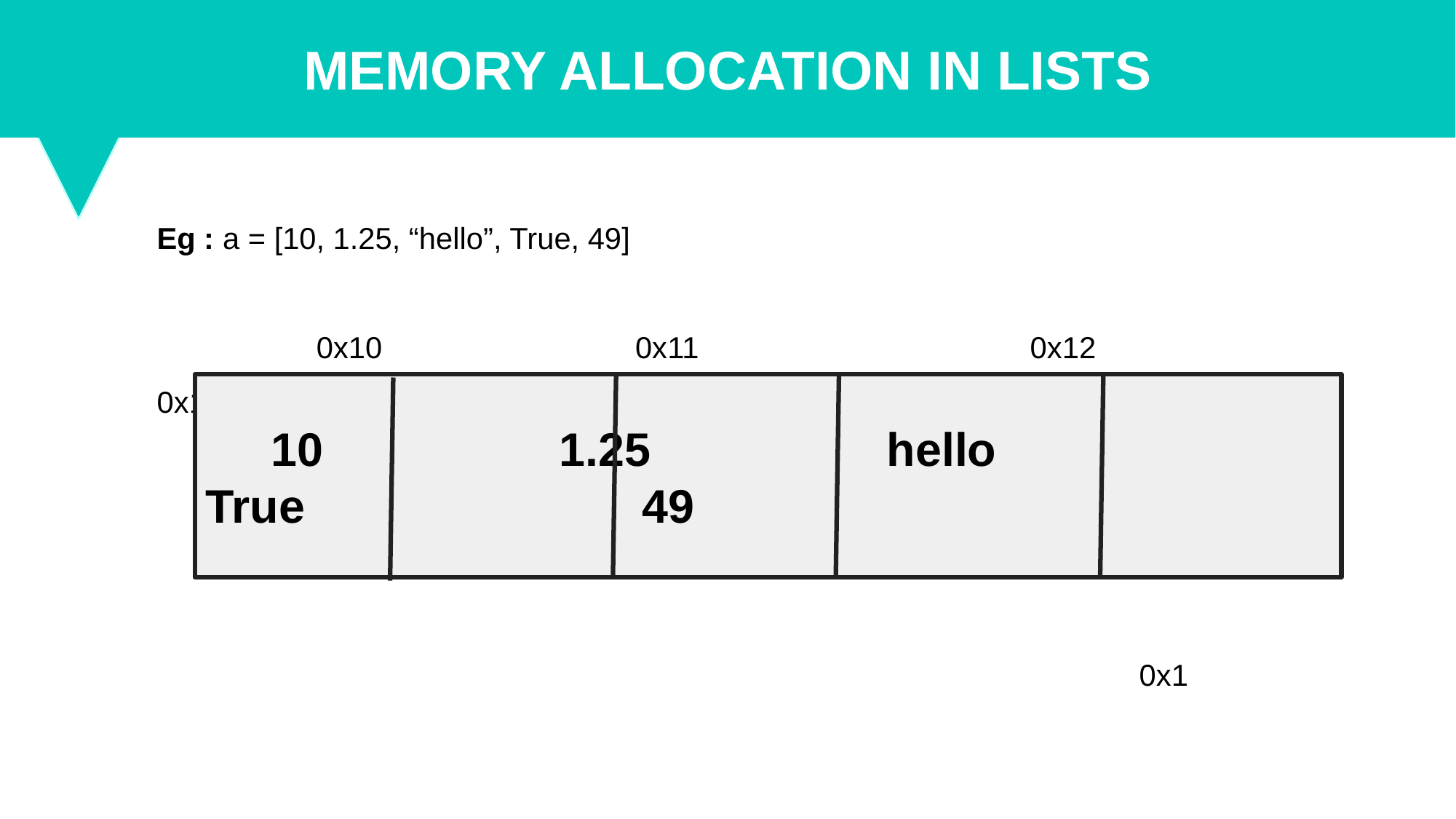

MEMORY ALLOCATION IN LISTS

Eg : a = [10, 1.25, “hello”, True, 49]

	      0x10		     0x11				0x12			0x13				0x14

									0x1
     10		  1.25		  hello		    True 			49